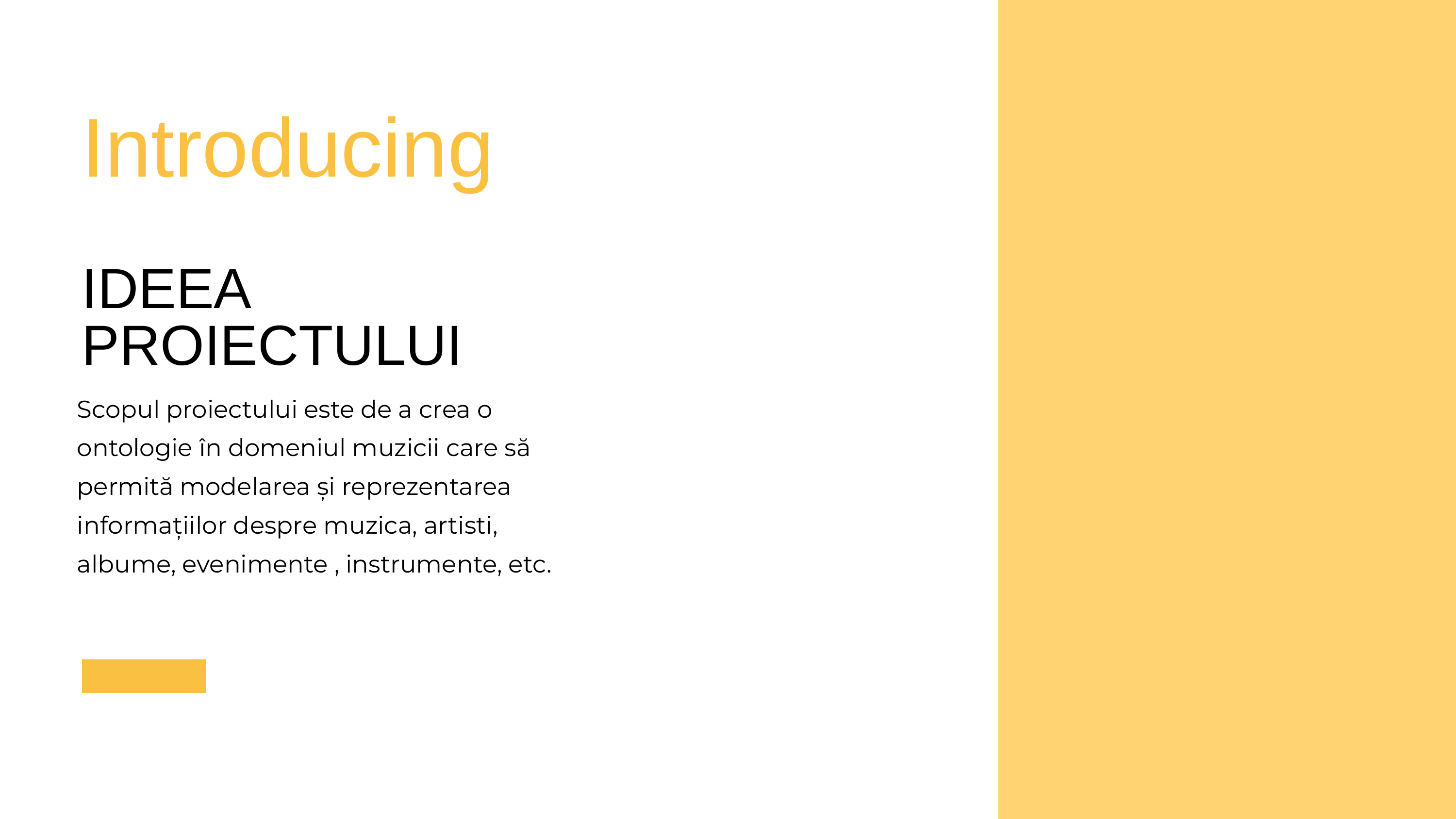

Introducing
IDEEA PROIECTULUI
Scopul proiectului este de a crea o ontologie în domeniul muzicii care să permită modelarea și reprezentarea informațiilor despre muzica, artisti, albume, evenimente , instrumente, etc.